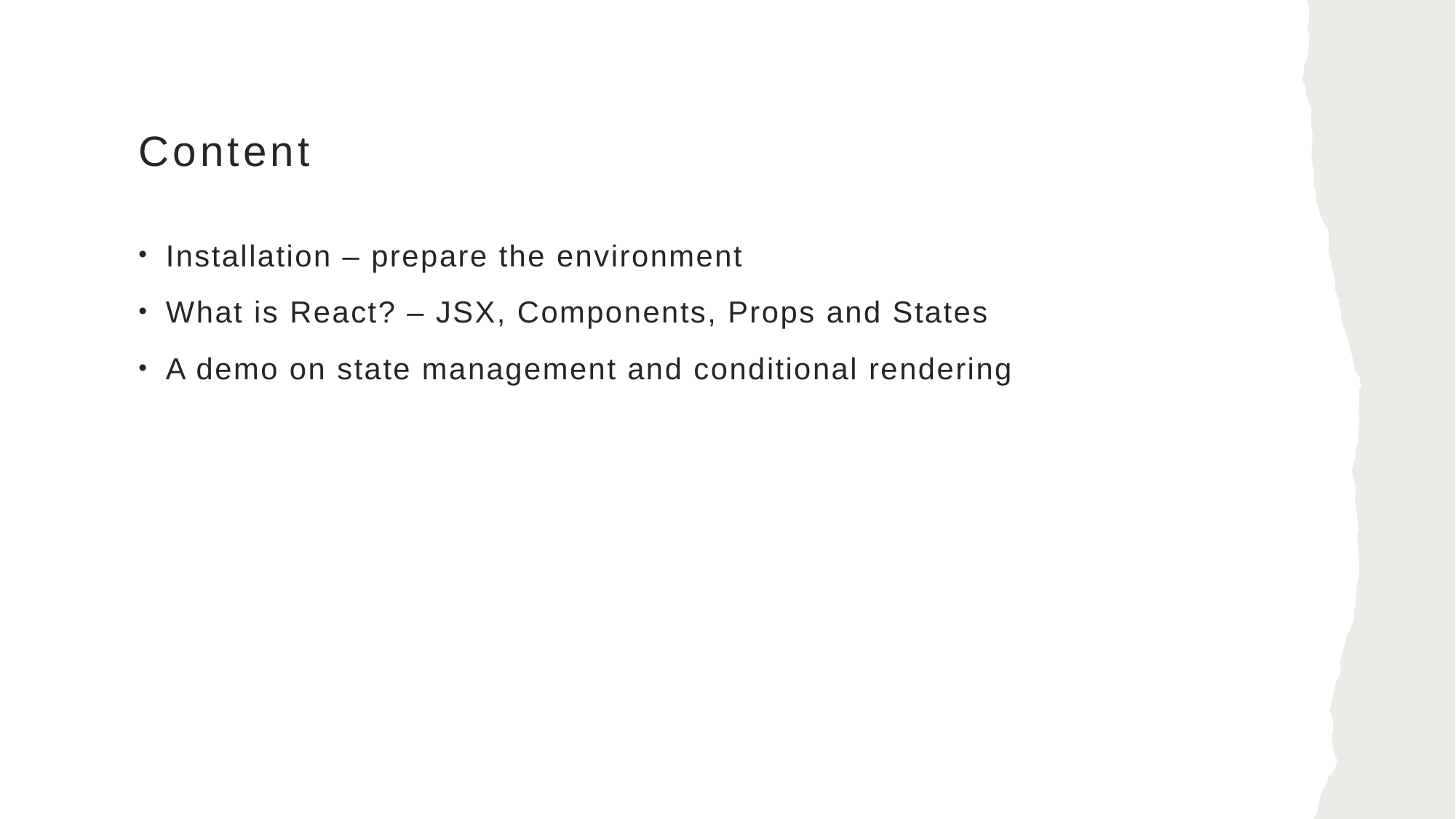

# Content
Installation – prepare the environment
What is React? – JSX, Components, Props and States
A demo on state management and conditional rendering